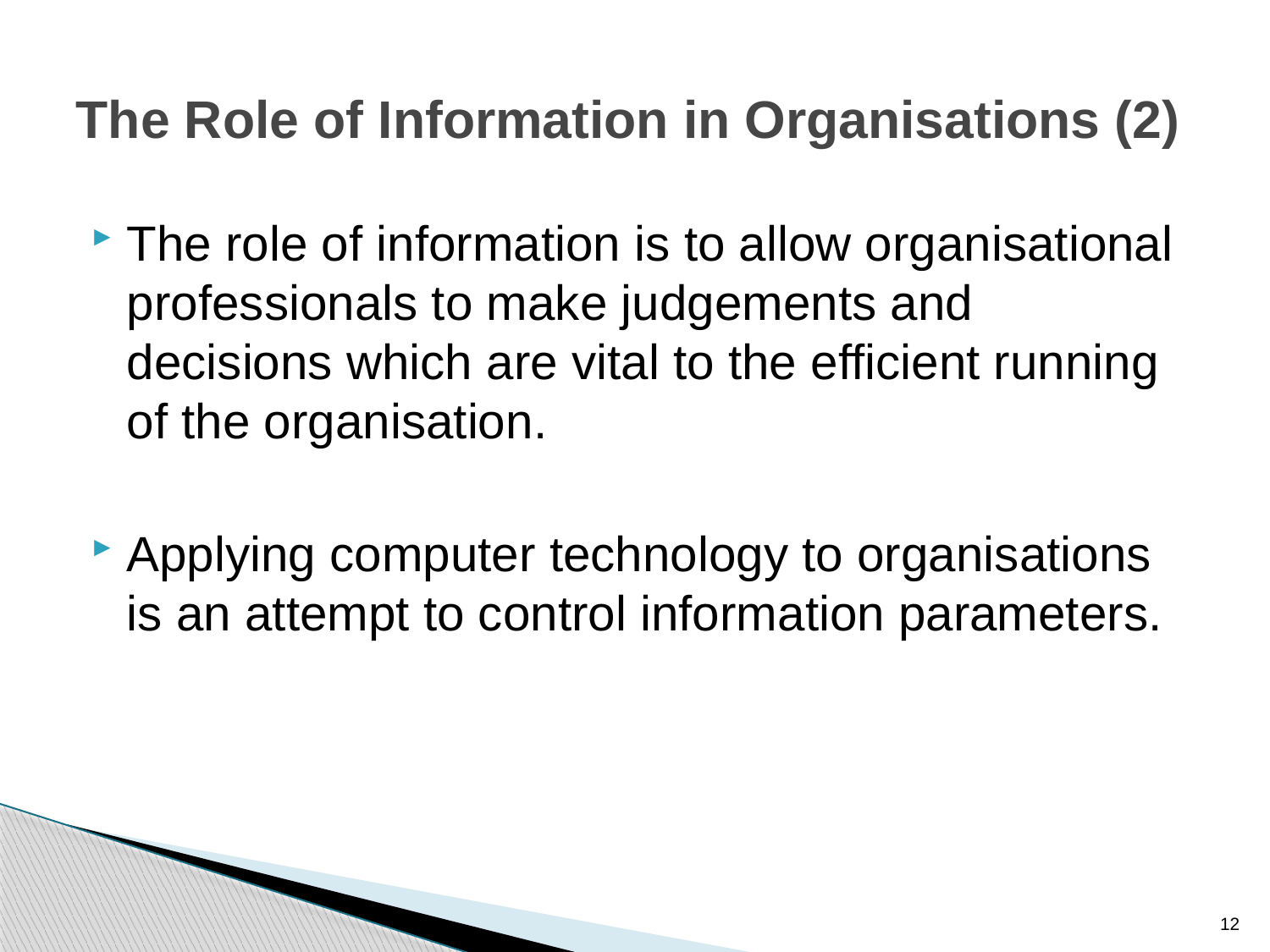

# The Role of Information in Organisations (2)
The role of information is to allow organisational professionals to make judgements and decisions which are vital to the efficient running of the organisation.

Applying computer technology to organisations is an attempt to control information parameters.
12